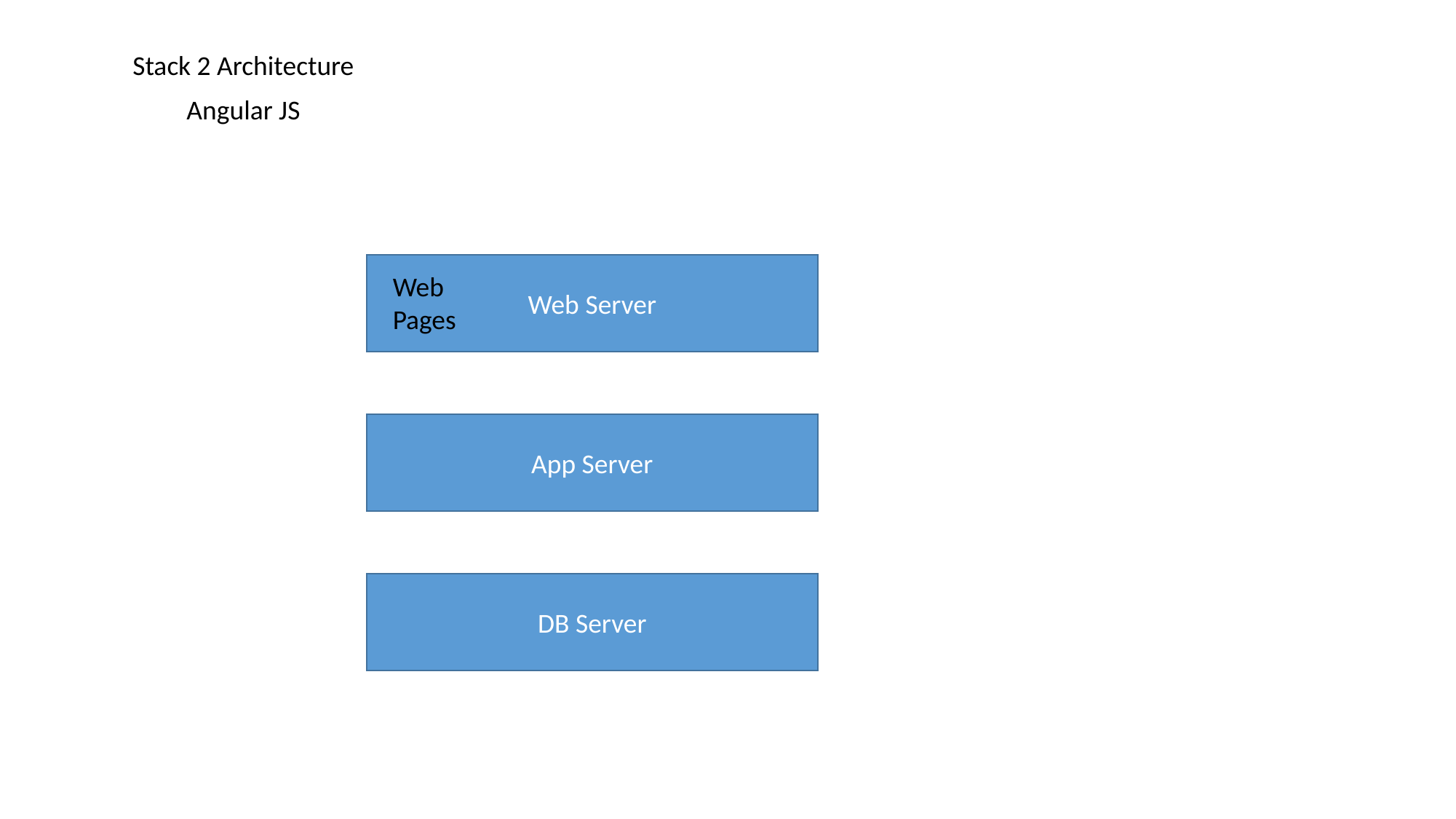

Stack 2 Architecture
Angular JS
Web Server
Web
Pages
App Server
DB Server